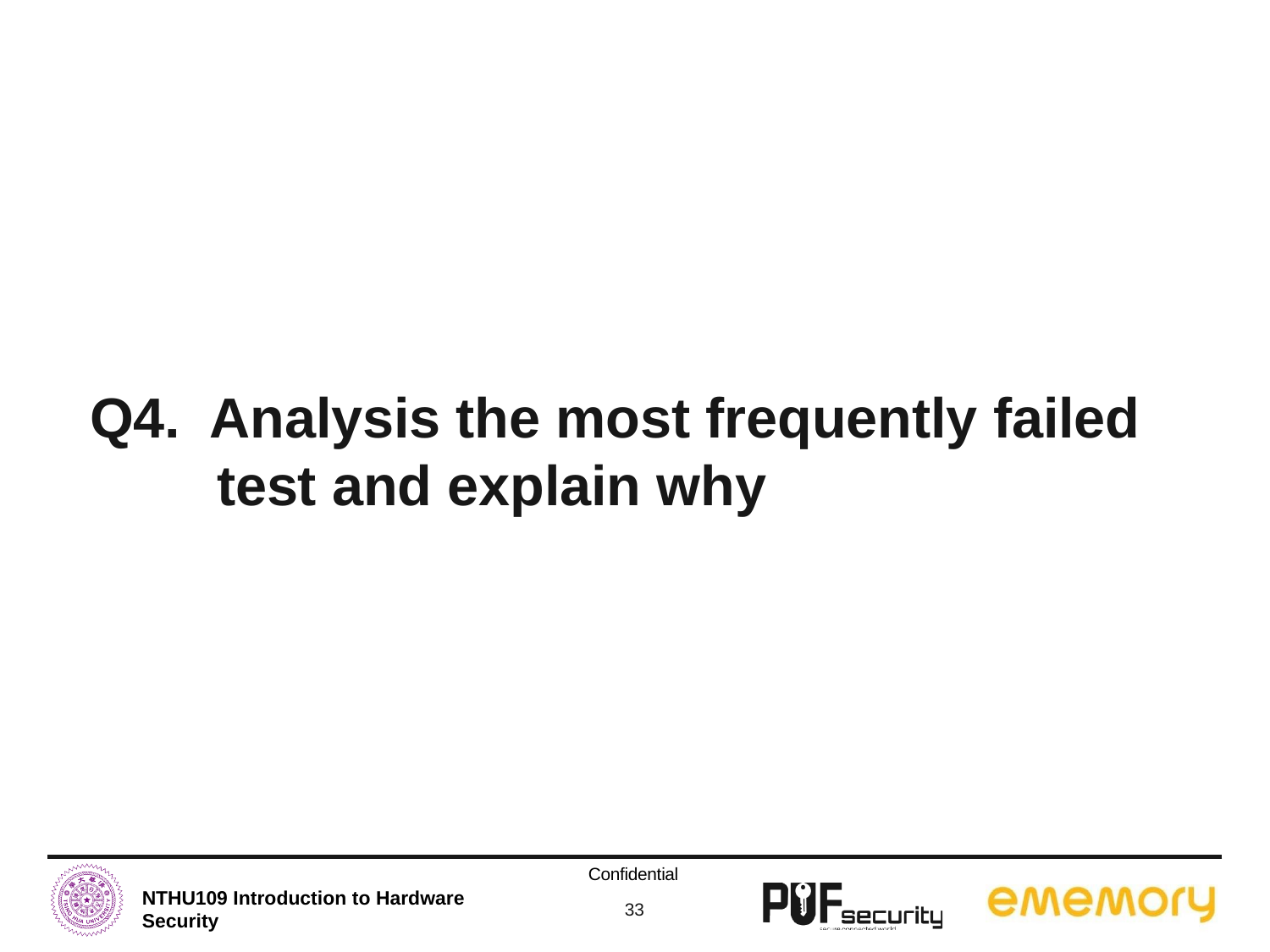

# Q4.  Analysis the most frequently failed 	test and explain why
Confidential
33
NTHU109 Introduction to Hardware Security